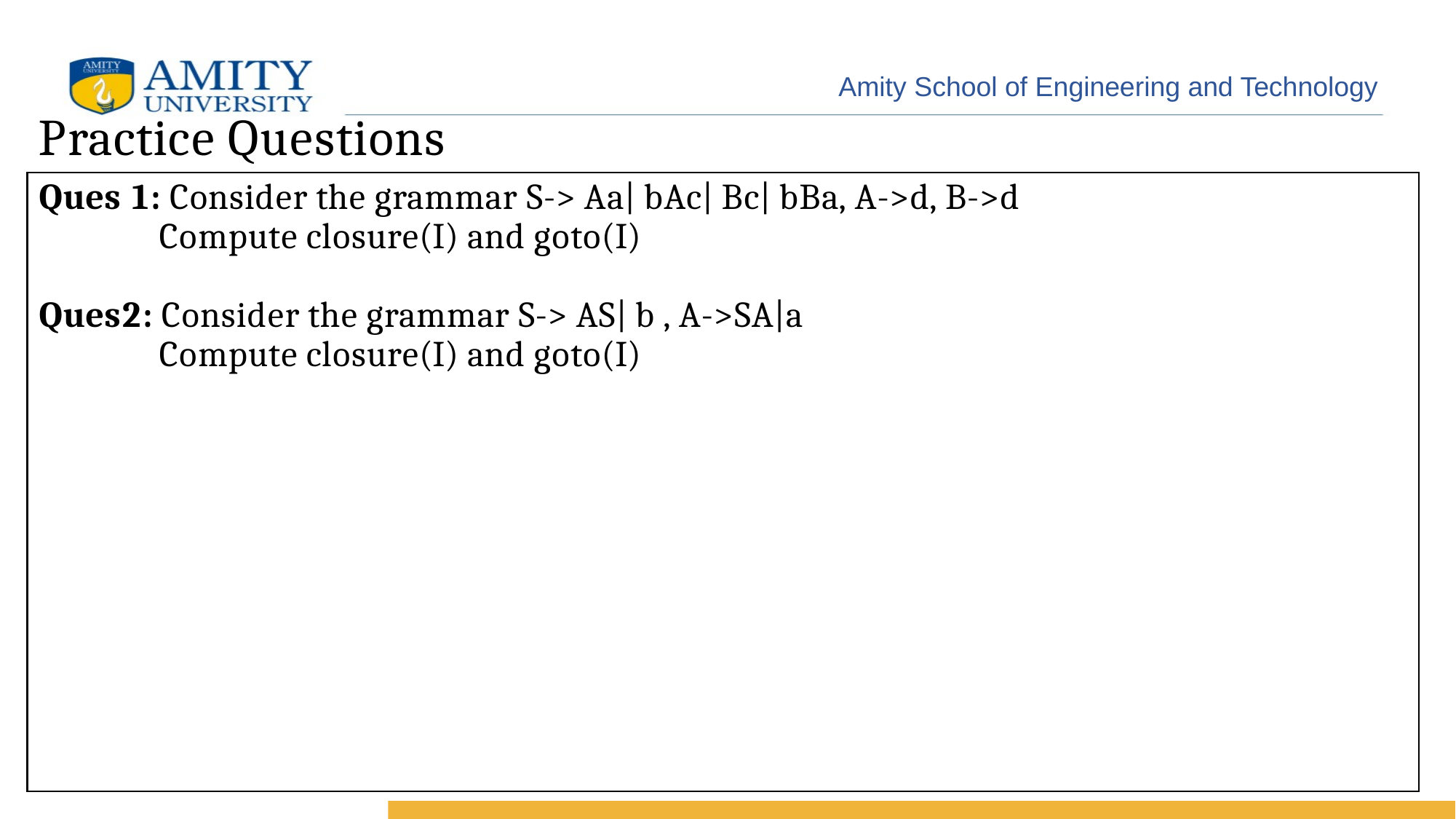

# Practice Questions
Ques 1: Consider the grammar S-> Aa| bAc| Bc| bBa, A->d, B->d
               Compute closure(I) and goto(I)

Ques2: Consider the grammar S-> AS| b , A->SA|a
               Compute closure(I) and goto(I)

18